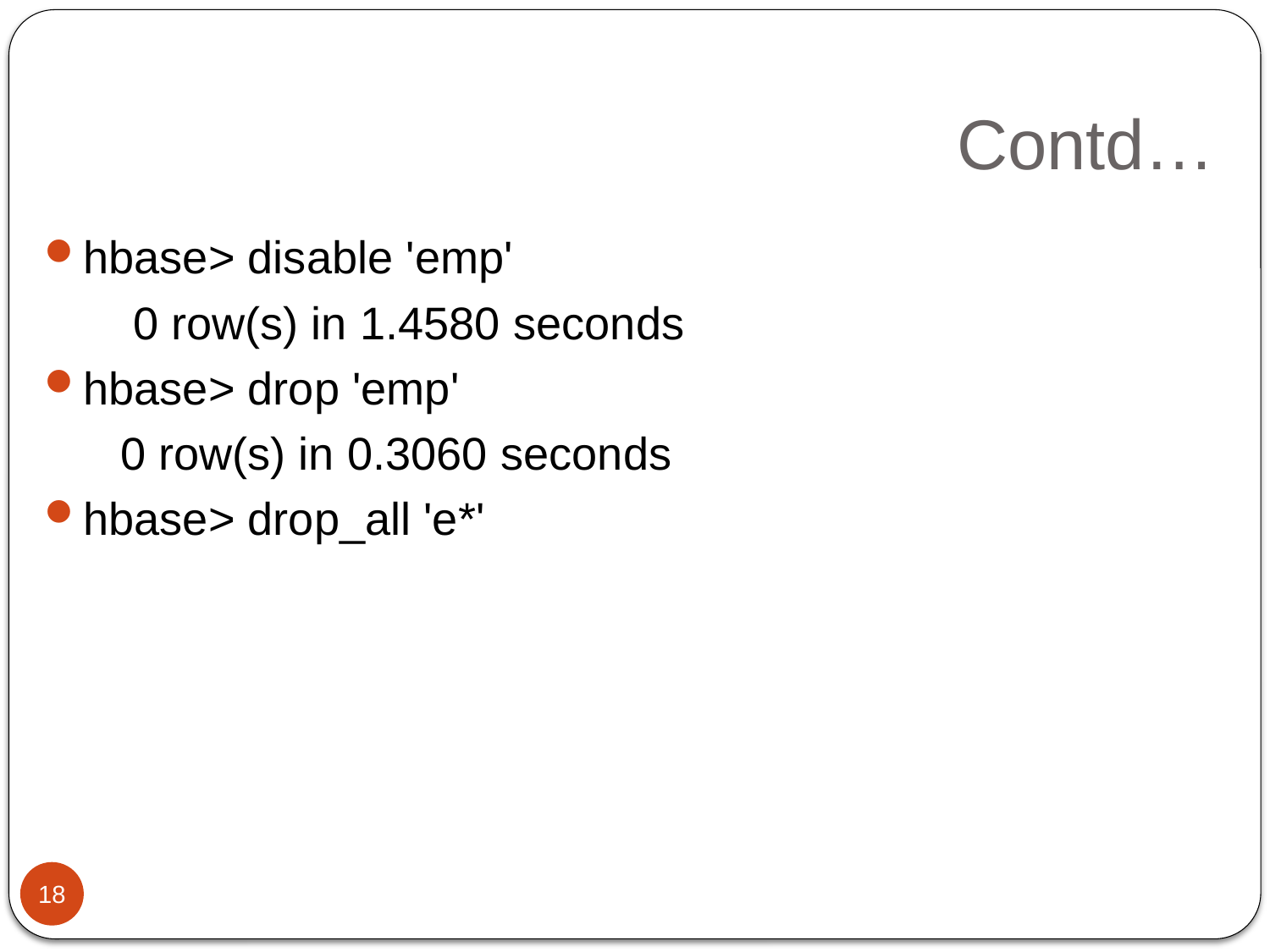

# Contd…
hbase> disable 'emp'
       0 row(s) in 1.4580 seconds
hbase> drop 'emp'
      0 row(s) in 0.3060 seconds
hbase> drop_all 'e*'

18